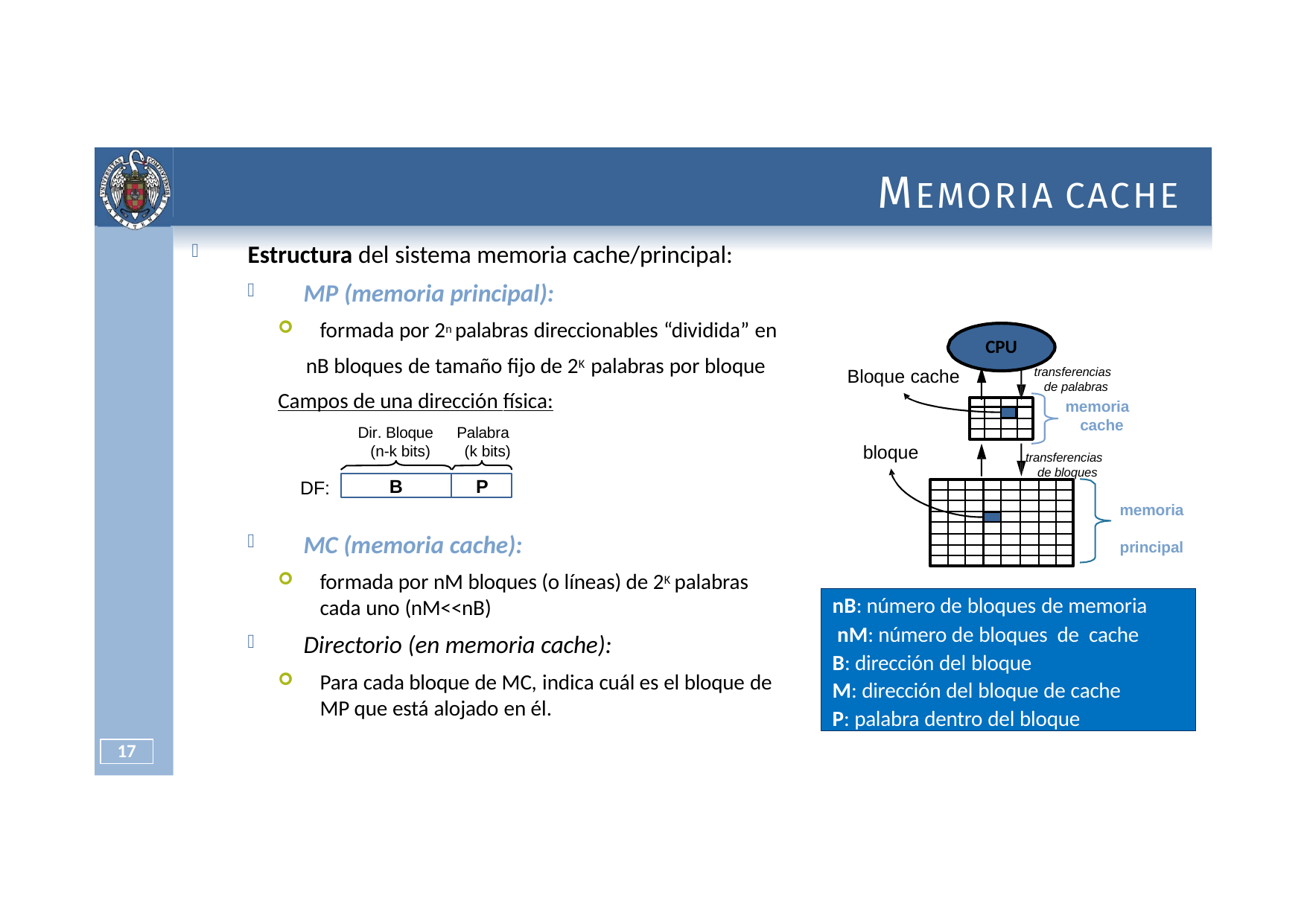

# MEMORIA	CACHE
Estructura del sistema memoria cache/principal:
MP (memoria principal):
formada por 2n palabras direccionables “dividida” en

CPU
nB bloques de tamaño fijo de 2K palabras por bloque  Campos de una dirección física:
transferencias  de palabras
Bloque cache

memoria  cache
Dir. Bloque  (n-k bits)
Palabra  (k bits)
bloque

transferencias  de bloques

B
P
DF:

memoria  principal
MC (memoria cache):
formada por nM bloques (o líneas) de 2K palabras  cada uno (nM<<nB)
Directorio (en memoria cache):
Para cada bloque de MC, indica cuál es el bloque de  MP que está alojado en él.
nB: número de bloques de memoria  nM: número de bloques de cache  B: dirección del bloque
M: dirección del bloque de cache
P: palabra dentro del bloque

17